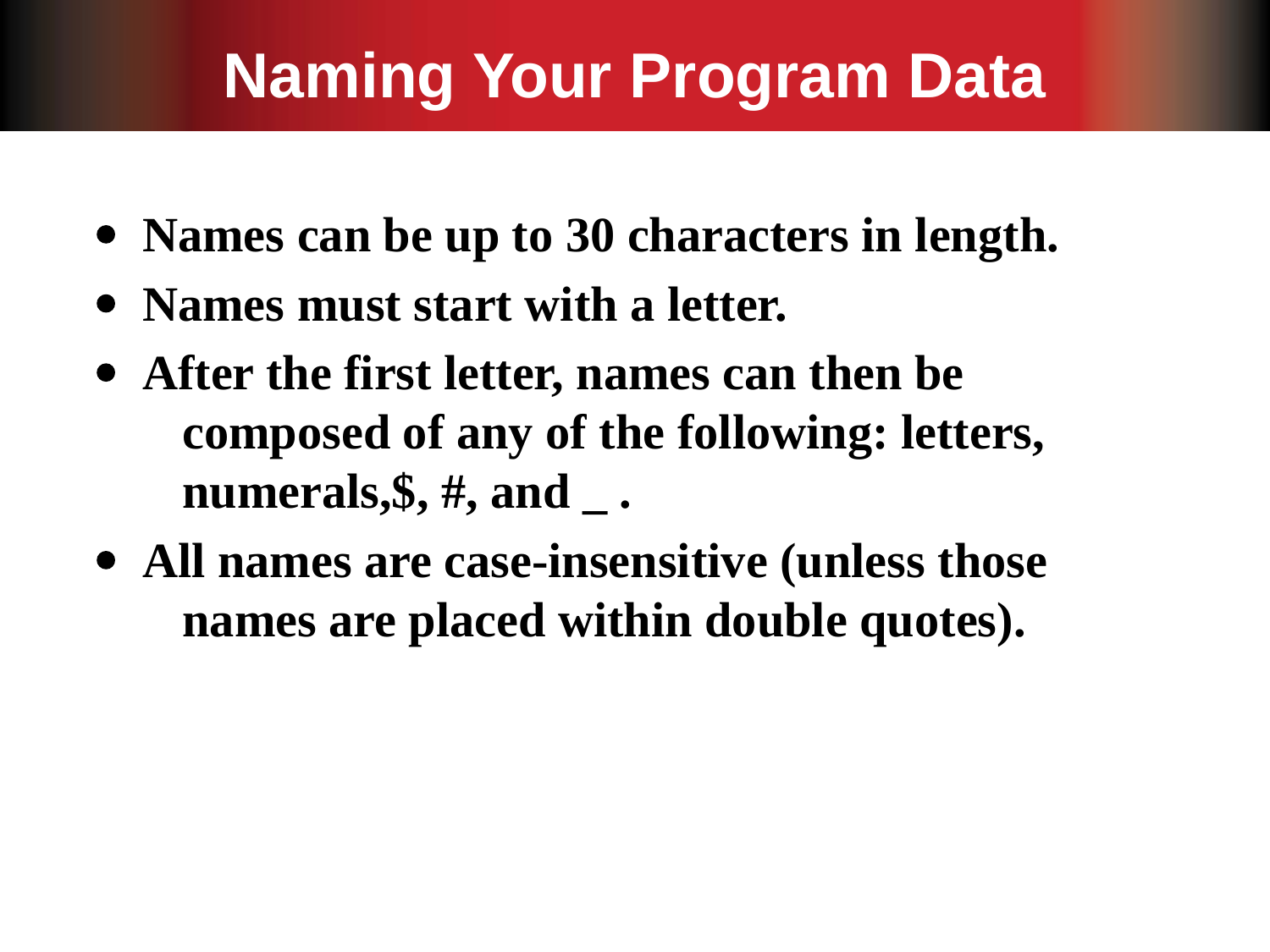

# Naming Your Program Data
•  Names can be up to 30 characters in length.
•  Names must start with a letter.
•  After the first letter, names can then be composed of any of the following: letters, numerals,$, #, and _ .
•  All names are case-insensitive (unless those names are placed within double quotes).